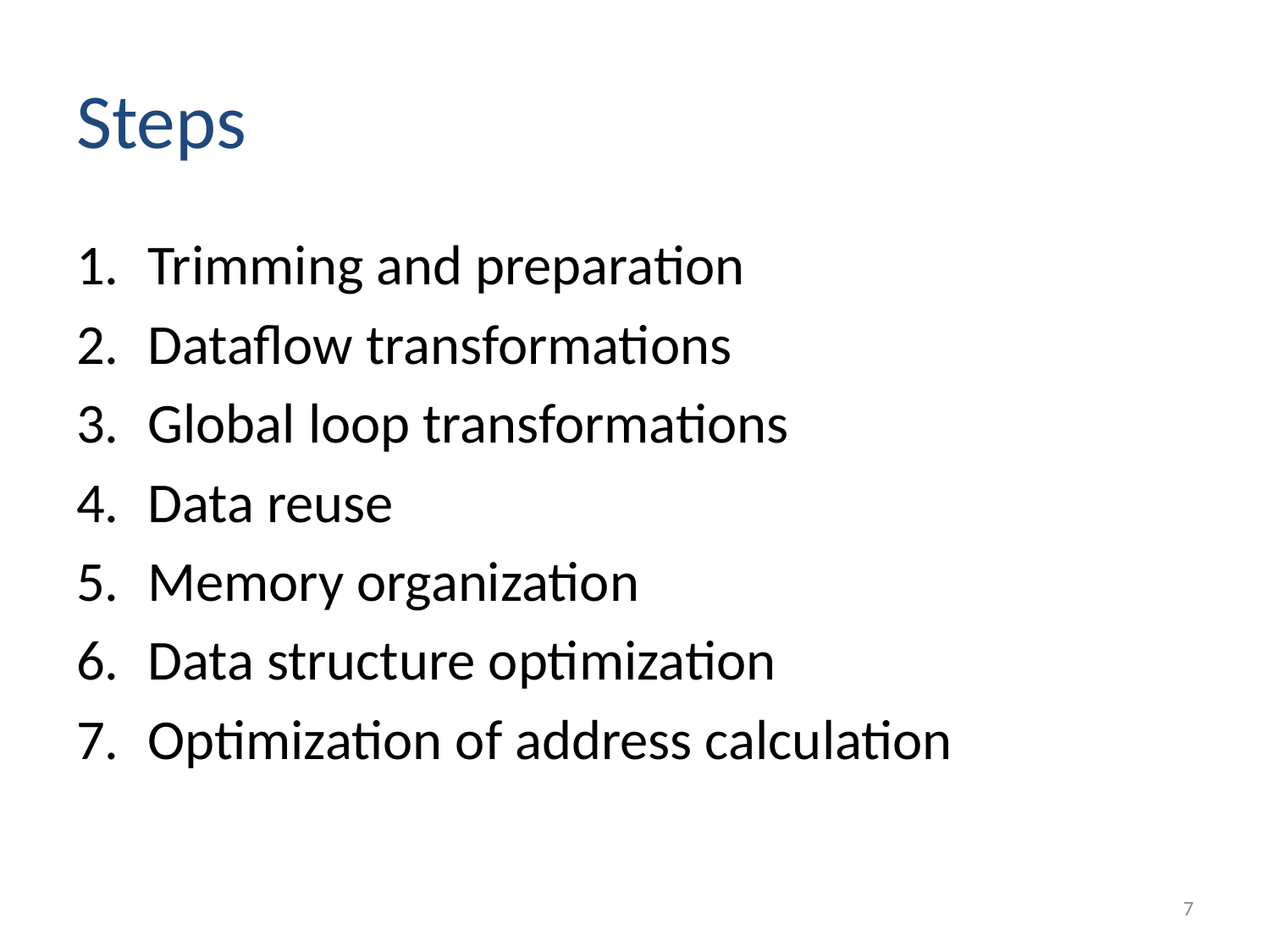

# Steps
Trimming and preparation
Dataflow transformations
Global loop transformations
Data reuse
Memory organization
Data structure optimization
Optimization of address calculation
7